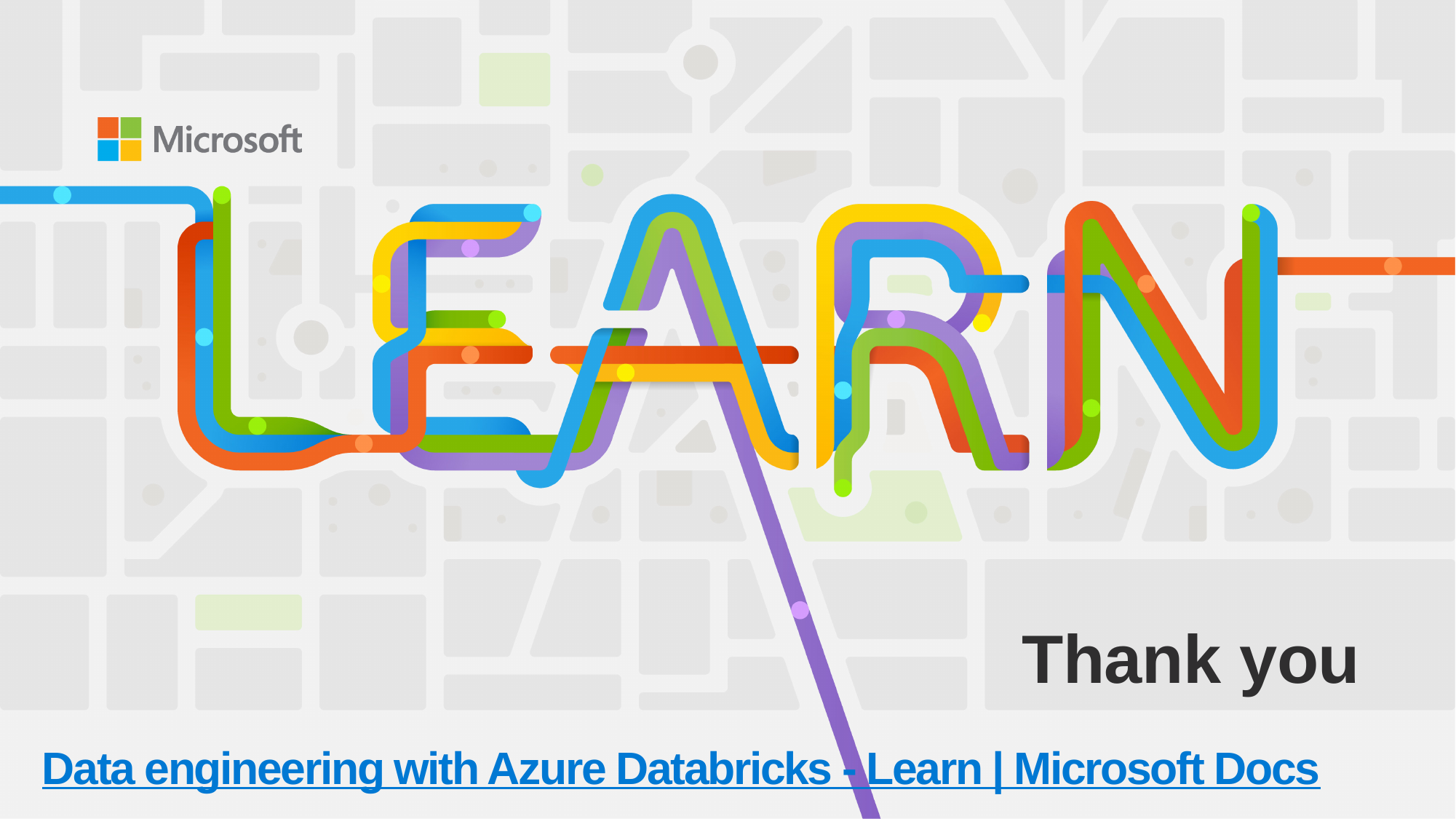

Data engineering with Azure Databricks - Learn | Microsoft Docs